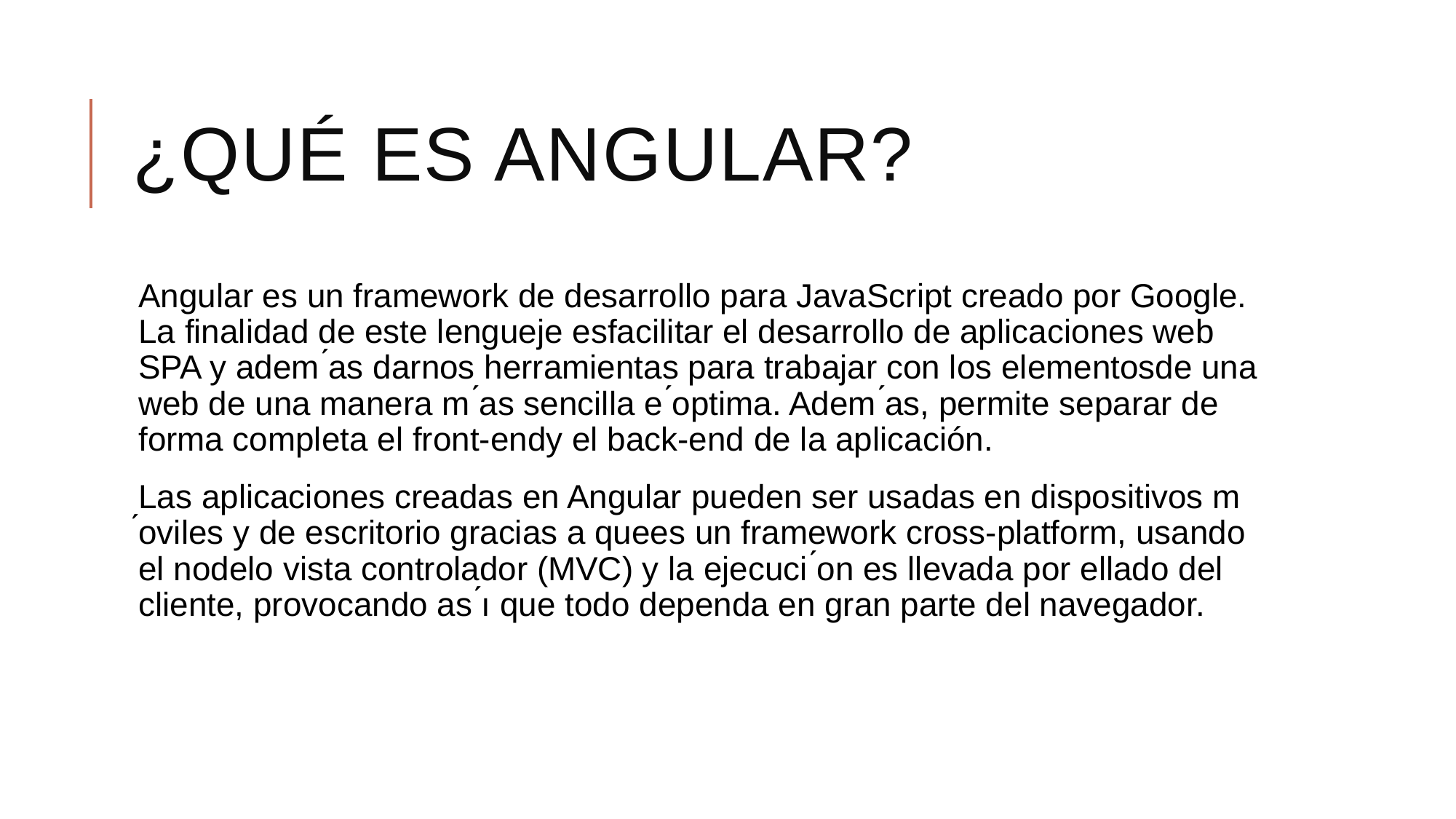

# ¿Qué es angular?
Angular es un framework de desarrollo para JavaScript creado por Google. La finalidad de este lengueje esfacilitar el desarrollo de aplicaciones web SPA y adem ́as darnos herramientas para trabajar con los elementosde una web de una manera m ́as sencilla e ́optima. Adem ́as, permite separar de forma completa el front-endy el back-end de la aplicación.
Las aplicaciones creadas en Angular pueden ser usadas en dispositivos m ́oviles y de escritorio gracias a quees un framework cross-platform, usando el nodelo vista controlador (MVC) y la ejecuci ́on es llevada por ellado del cliente, provocando as ́ı que todo dependa en gran parte del navegador.